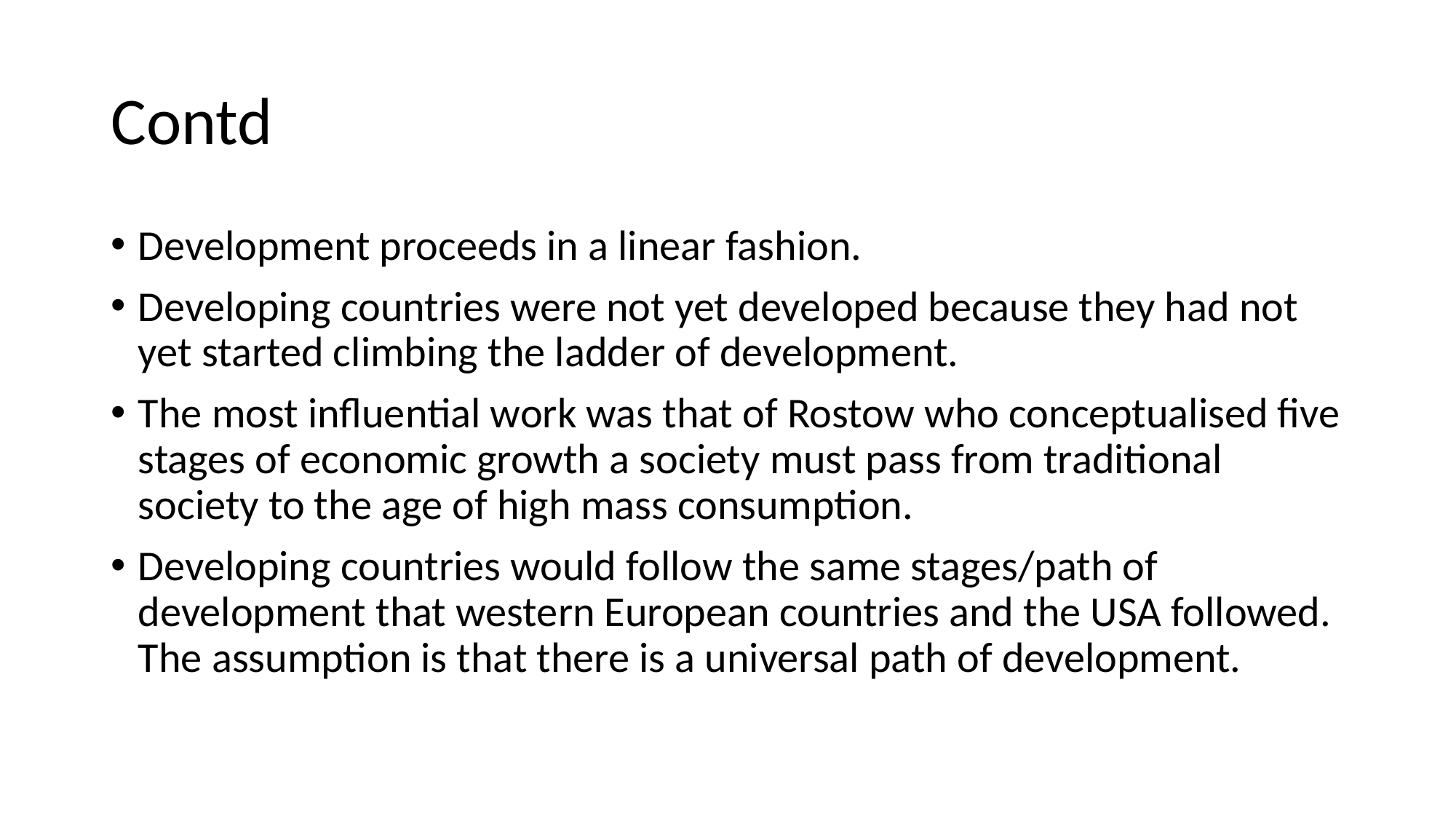

# Contd
Development proceeds in a linear fashion.
Developing countries were not yet developed because they had not yet started climbing the ladder of development.
The most influential work was that of Rostow who conceptualised five stages of economic growth a society must pass from traditional society to the age of high mass consumption.
Developing countries would follow the same stages/path of development that western European countries and the USA followed. The assumption is that there is a universal path of development.